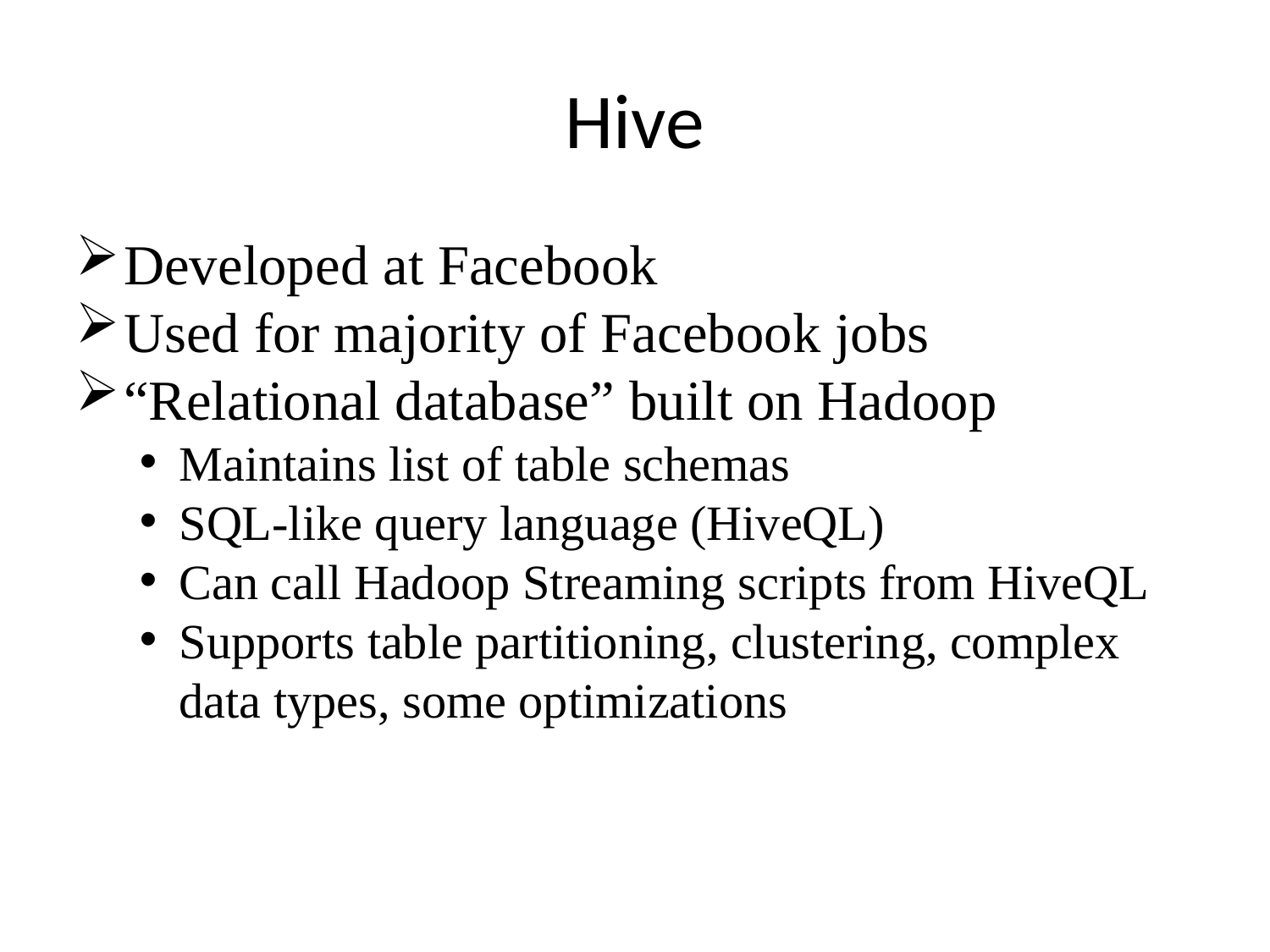

Hive
Developed at Facebook
Used for majority of Facebook jobs
“Relational database” built on Hadoop
Maintains list of table schemas
SQL-like query language (HiveQL)
Can call Hadoop Streaming scripts from HiveQL
Supports table partitioning, clustering, complex data types, some optimizations